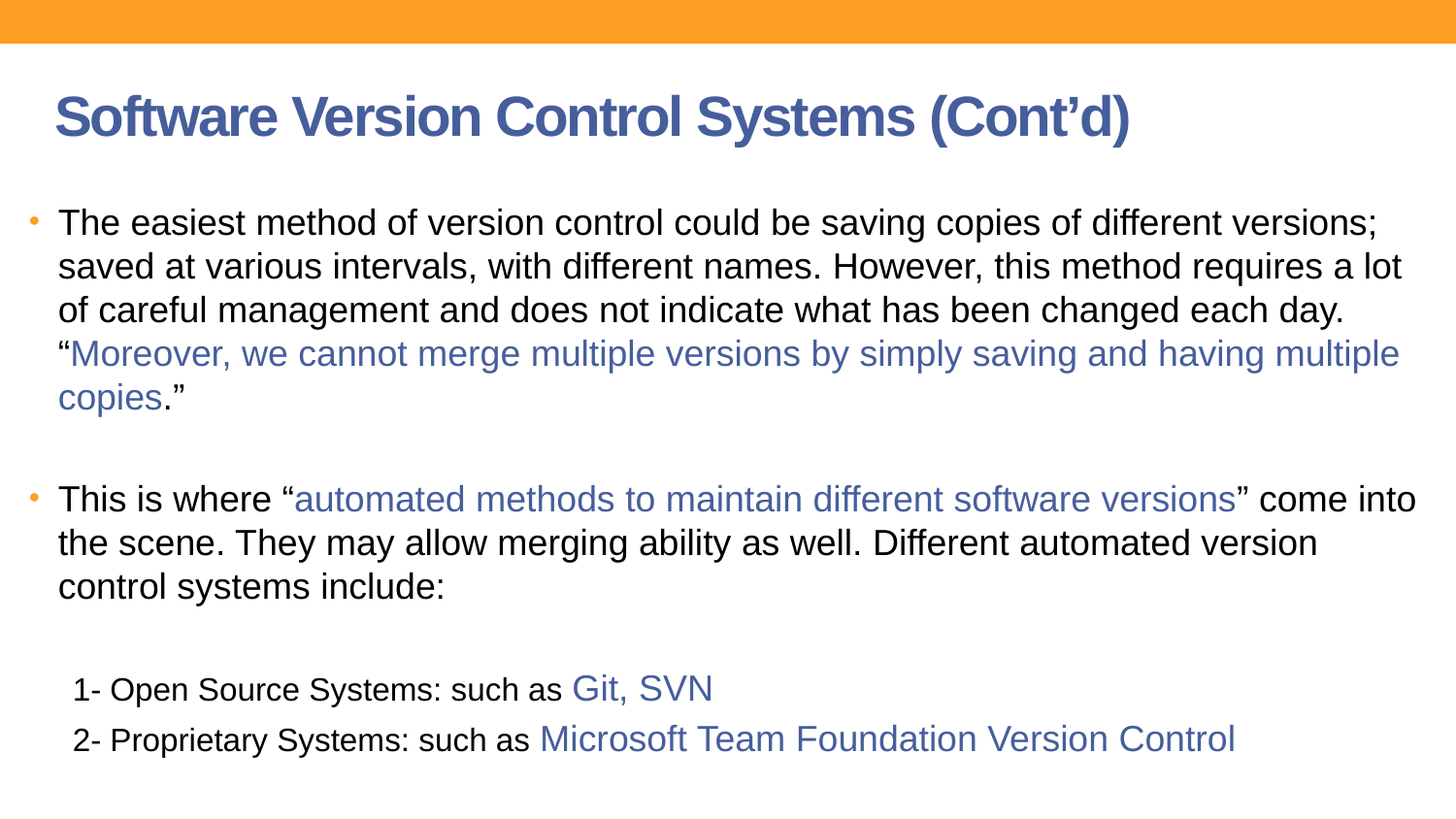

# Software Version Control Systems (Cont’d)
The easiest method of version control could be saving copies of different versions; saved at various intervals, with different names. However, this method requires a lot of careful management and does not indicate what has been changed each day. “Moreover, we cannot merge multiple versions by simply saving and having multiple copies.”

This is where “automated methods to maintain different software versions” come into the scene. They may allow merging ability as well. Different automated version control systems include:

1- Open Source Systems: such as Git, SVN
2- Proprietary Systems: such as Microsoft Team Foundation Version Control